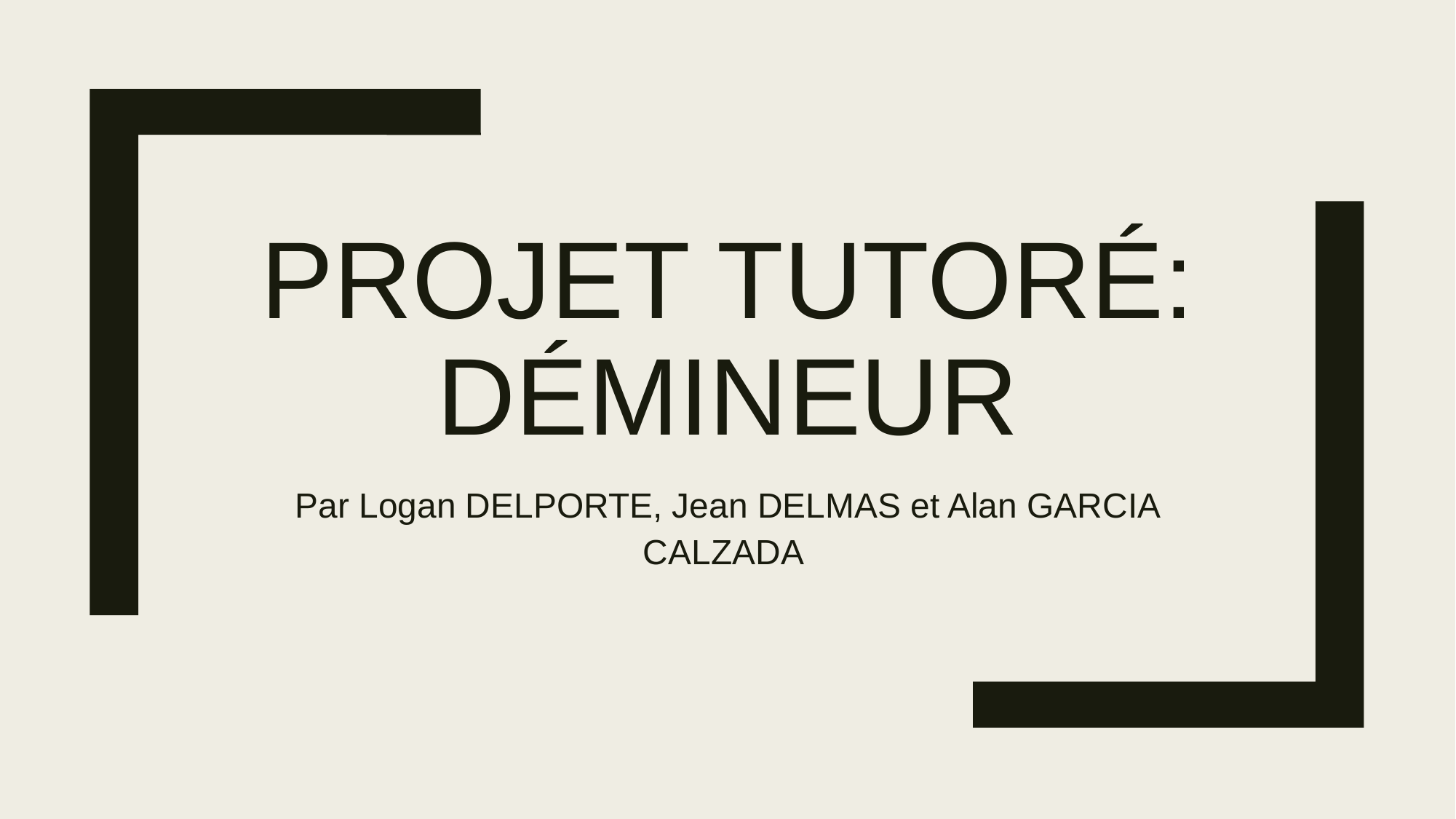

# Projet Tutoré: Démineur
Par Logan DELPORTE, Jean DELMAS et Alan GARCIA CALZADA